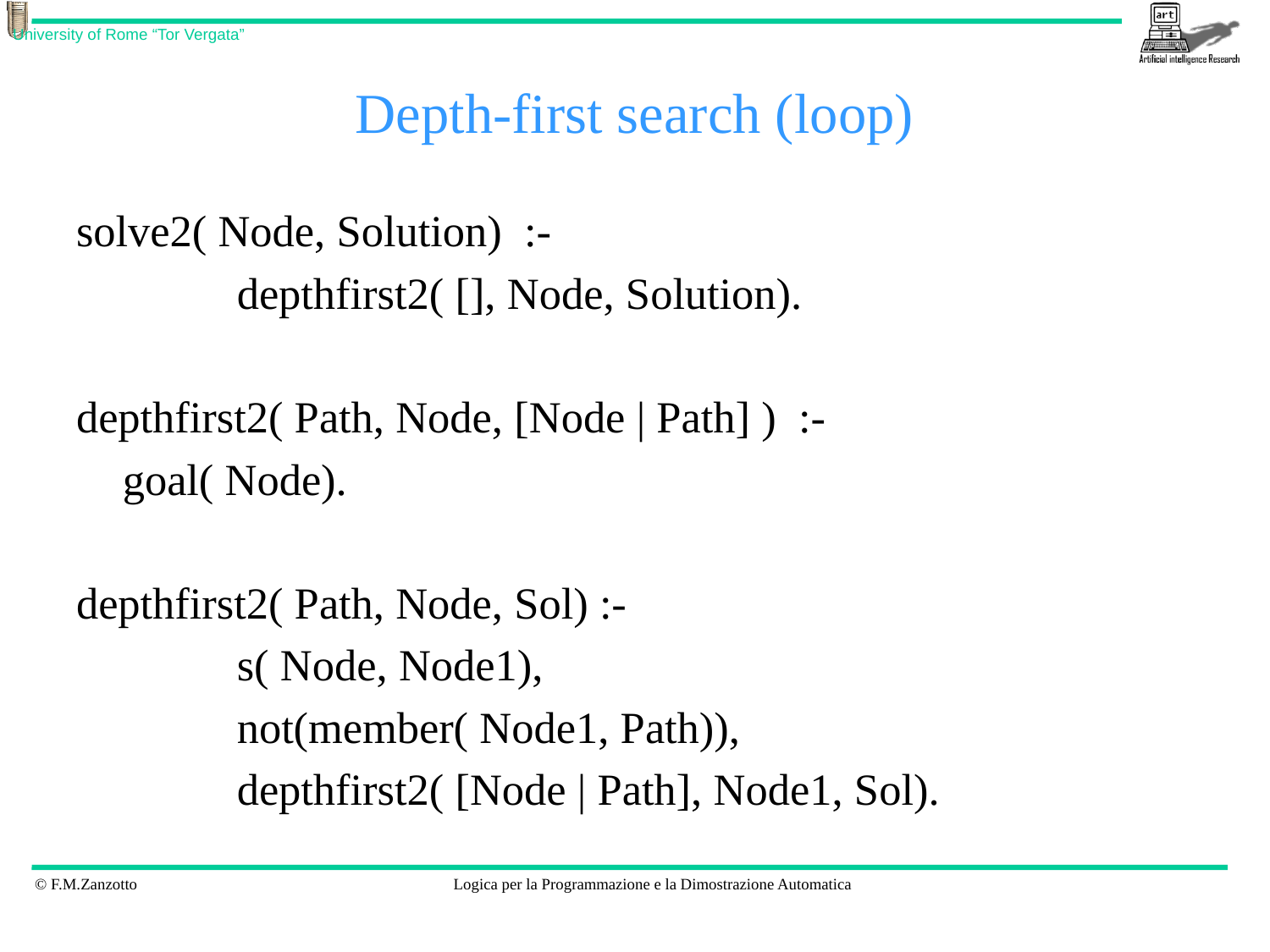

# Depth-first search (loop)
solve2( Node, Solution)  :-
  		depthfirst2( [], Node, Solution).

depthfirst2( Path, Node, [Node | Path] )  :-
   	goal( Node).

depthfirst2( Path, Node, Sol) :-
  		s( Node, Node1),
  		not(member( Node1, Path)),
	 	depthfirst2( [Node | Path], Node1, Sol).